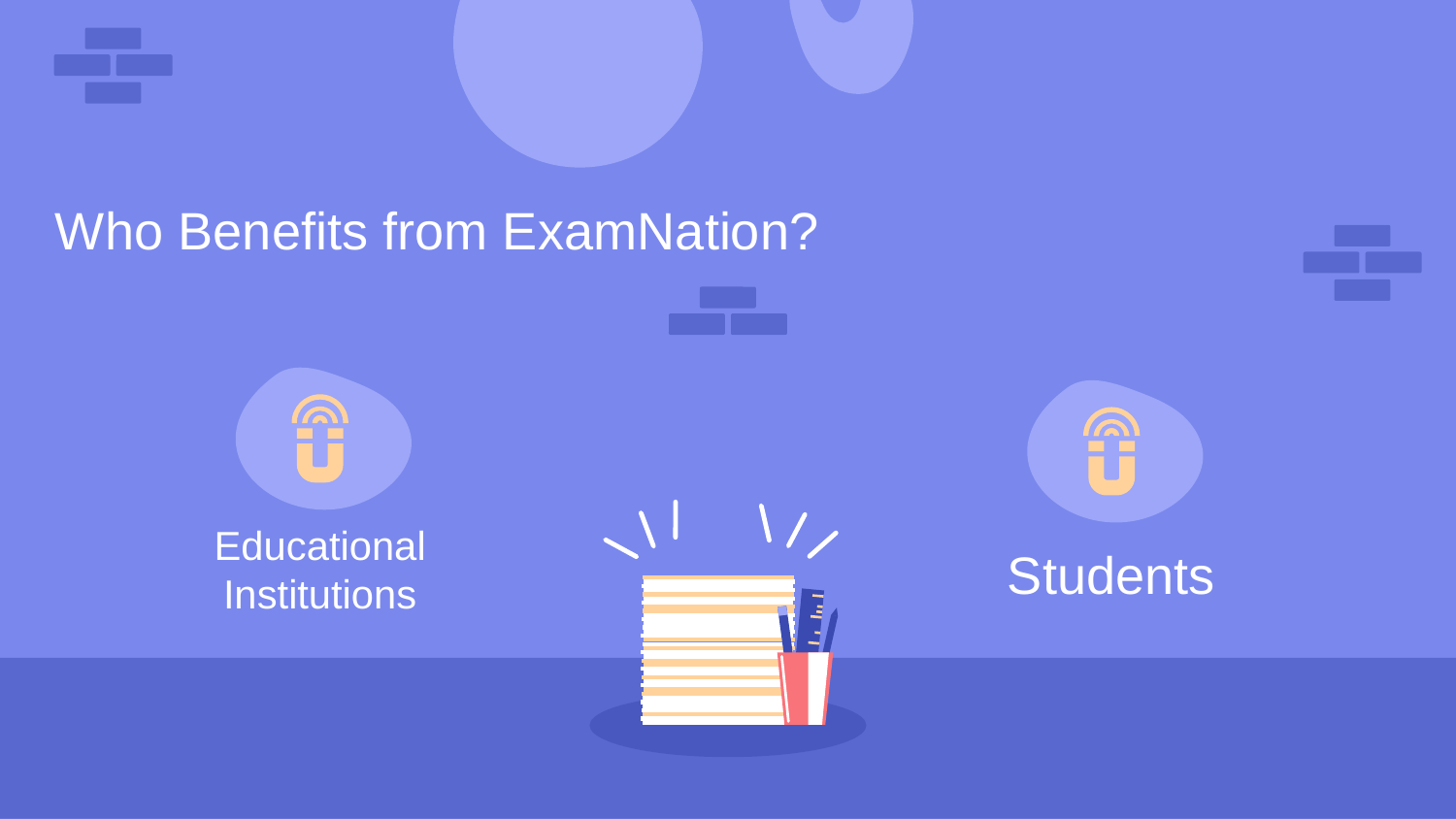

Who Benefits from ExamNation?

Educational Institutions
Students